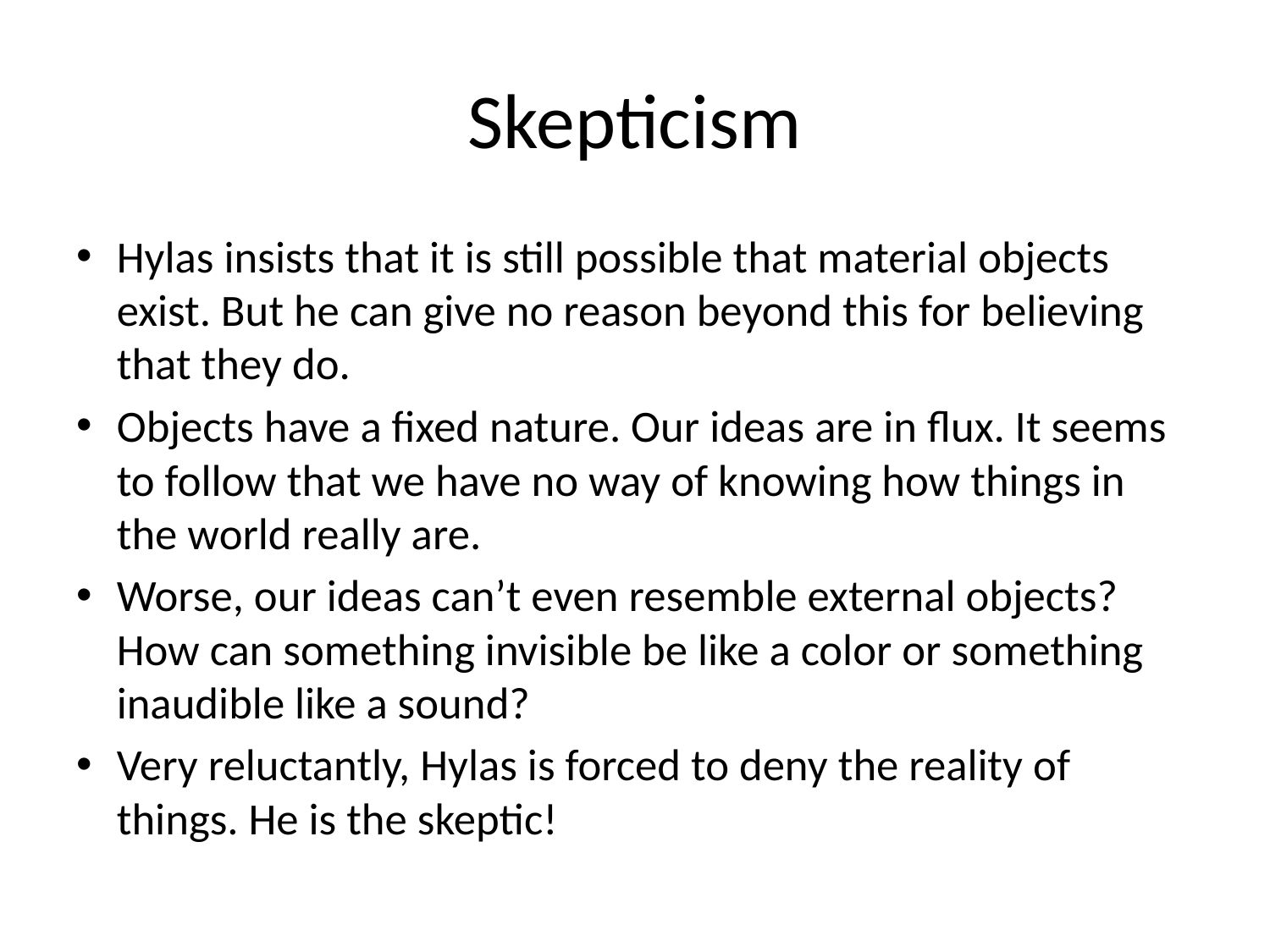

# Skepticism
Hylas insists that it is still possible that material objects exist. But he can give no reason beyond this for believing that they do.
Objects have a fixed nature. Our ideas are in flux. It seems to follow that we have no way of knowing how things in the world really are.
Worse, our ideas can’t even resemble external objects? How can something invisible be like a color or something inaudible like a sound?
Very reluctantly, Hylas is forced to deny the reality of things. He is the skeptic!